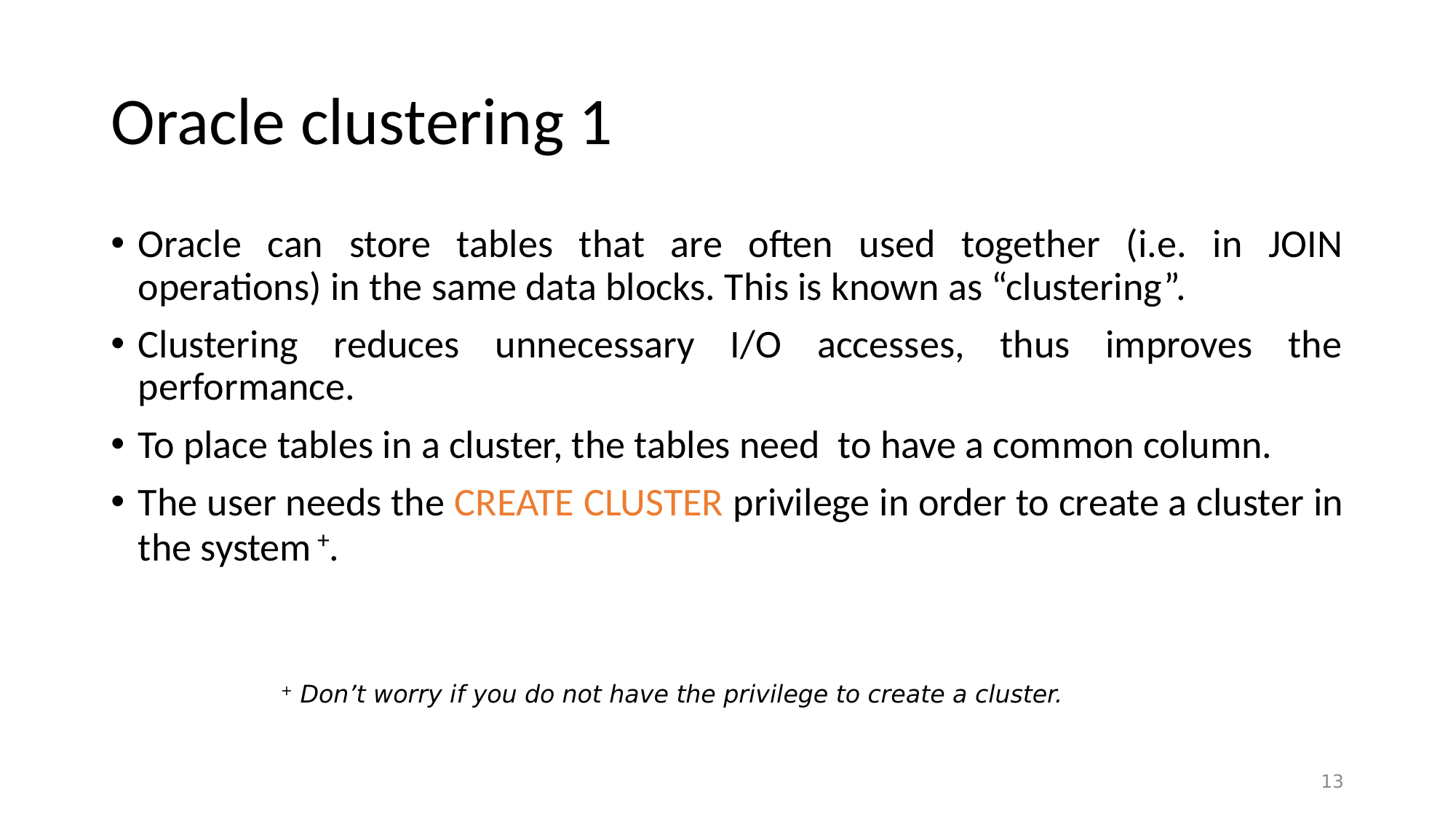

# Oracle clustering 1
Oracle can store tables that are often used together (i.e. in JOIN operations) in the same data blocks. This is known as “clustering”.
Clustering reduces unnecessary I/O accesses, thus improves the performance.
To place tables in a cluster, the tables need  to have a common column.
The user needs the CREATE CLUSTER privilege in order to create a cluster in the system +.

+ Don’t worry if you do not have the privilege to create a cluster.
13